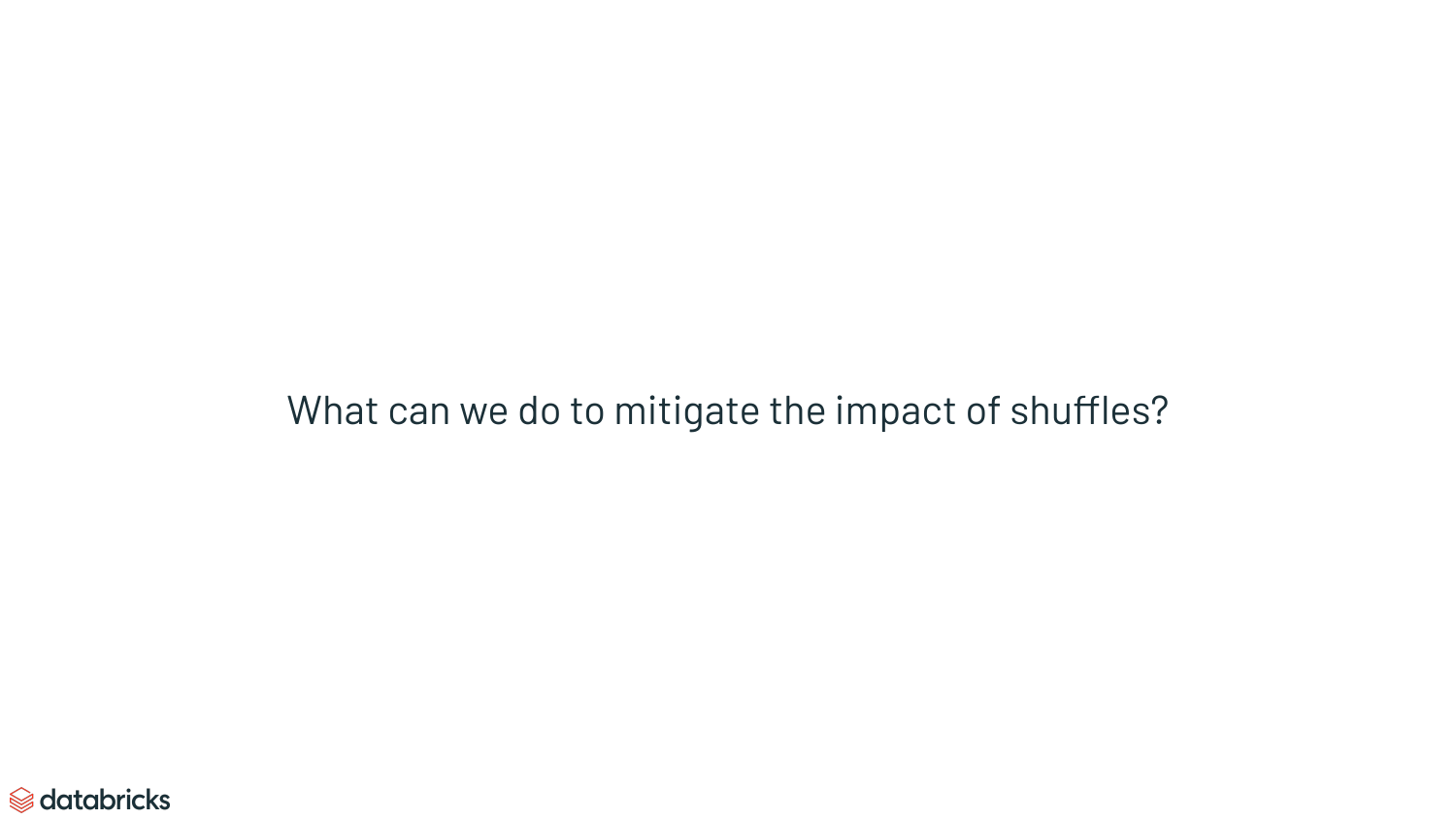

What can we do to mitigate the impact of shuffles?